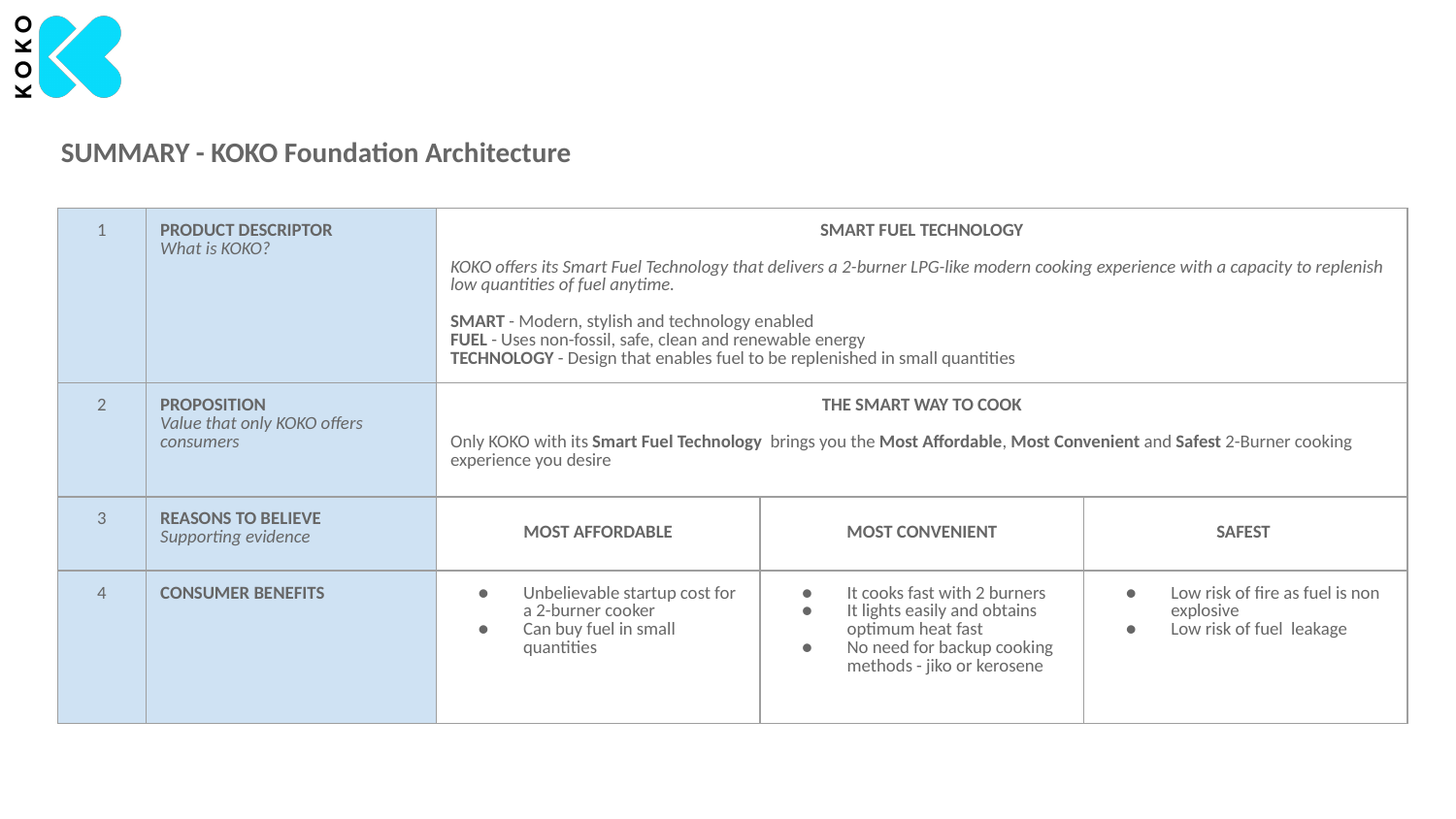

SUMMARY - KOKO Foundation Architecture

| 1 | PRODUCT DESCRIPTOR What is KOKO? | SMART FUEL TECHNOLOGY KOKO offers its Smart Fuel Technology that delivers a 2-burner LPG-like modern cooking experience with a capacity to replenish low quantities of fuel anytime. SMART - Modern, stylish and technology enabled FUEL - Uses non-fossil, safe, clean and renewable energy TECHNOLOGY - Design that enables fuel to be replenished in small quantities |  |  |
| --- | --- | --- | --- | --- |
| 2 | PROPOSITION Value that only KOKO offers consumers | THE SMART WAY TO COOK Only KOKO with its Smart Fuel Technology brings you the Most Affordable, Most Convenient and Safest 2-Burner cooking experience you desire |  |  |
| 3 | REASONS TO BELIEVE Supporting evidence | MOST AFFORDABLE | MOST CONVENIENT | SAFEST |
| 4 | CONSUMER BENEFITS | Unbelievable startup cost for a 2-burner cooker Can buy fuel in small quantities | It cooks fast with 2 burners It lights easily and obtains optimum heat fast No need for backup cooking methods - jiko or kerosene | Low risk of fire as fuel is non explosive Low risk of fuel leakage |